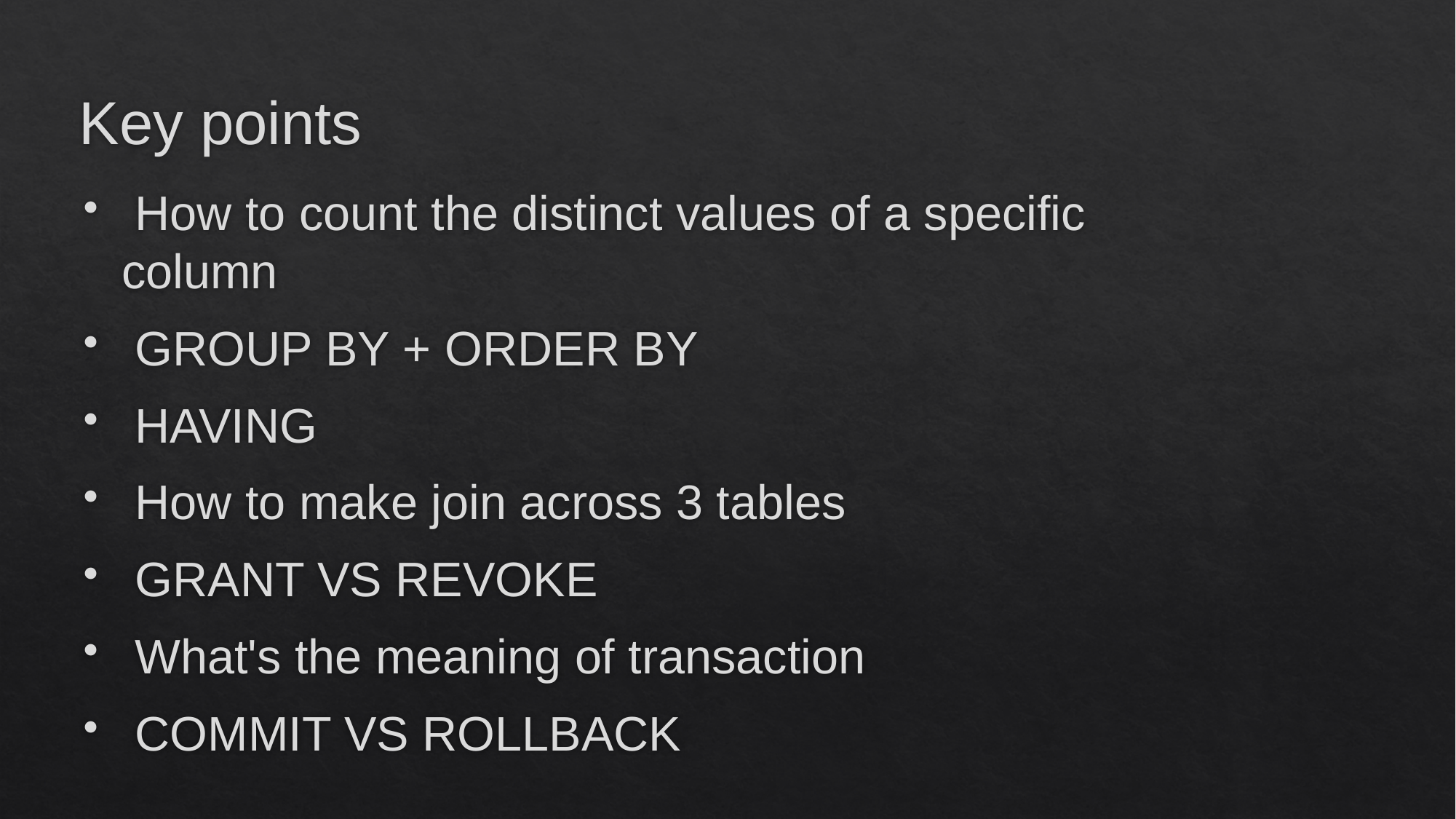

# Key points
 How to count the distinct values of a specific column
 GROUP BY + ORDER BY
 HAVING
 How to make join across 3 tables
 GRANT VS REVOKE
 What's the meaning of transaction
 COMMIT VS ROLLBACK